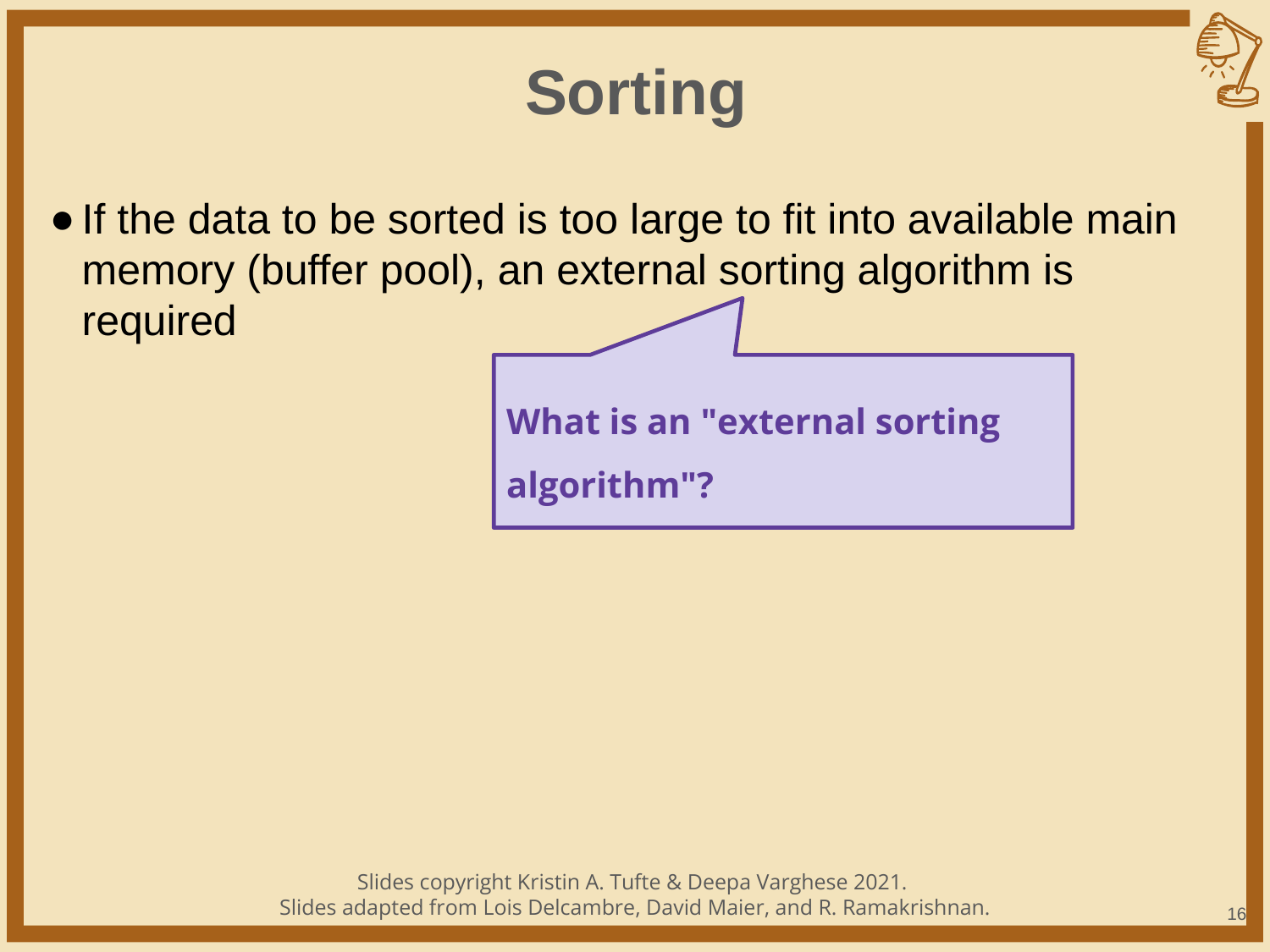

# Sorting
If the data to be sorted is too large to fit into available main memory (buffer pool), an external sorting algorithm is required

What is an "external sorting algorithm"?
16